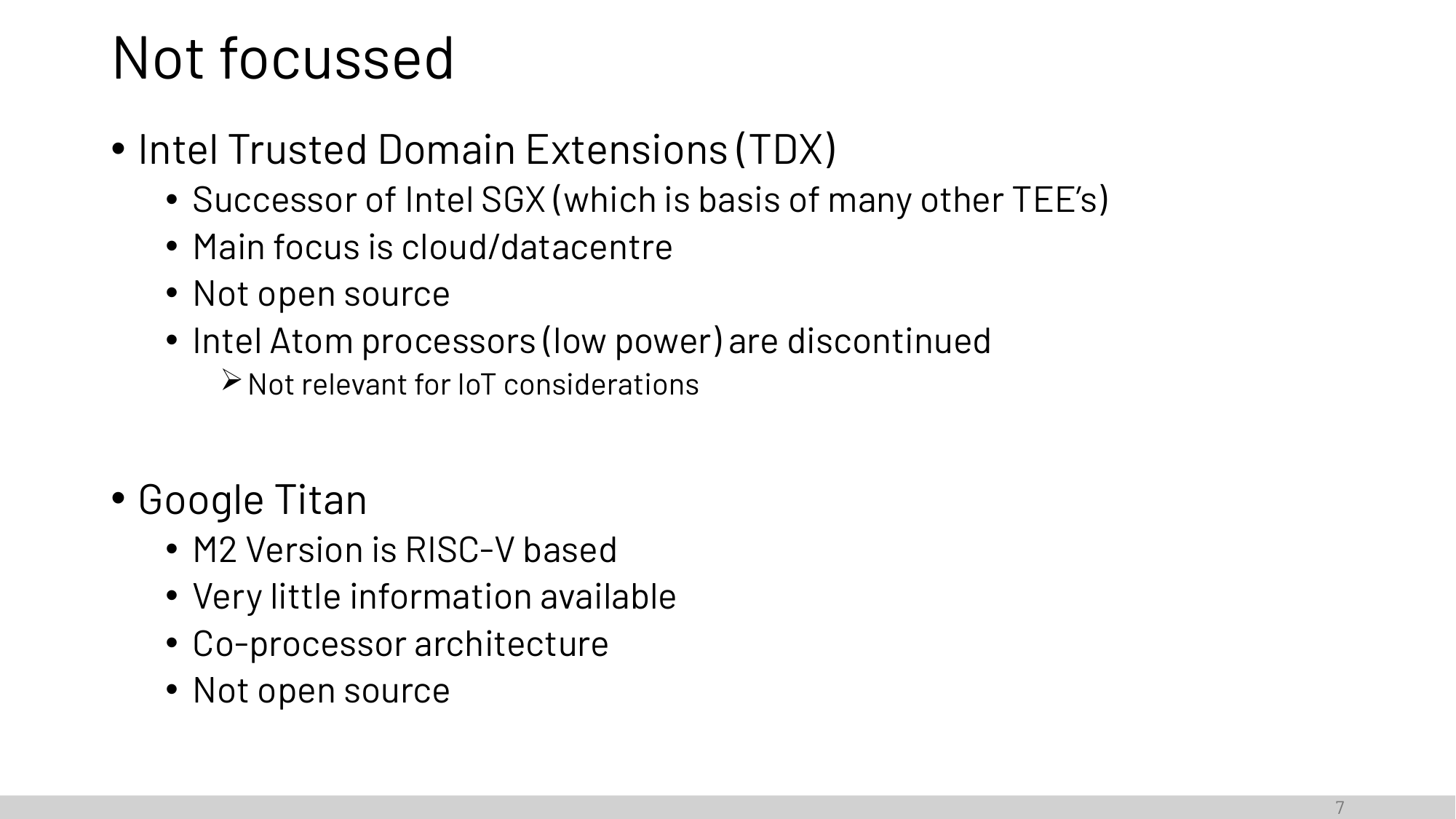

# Not focussed
Intel Trusted Domain Extensions (TDX)
Successor of Intel SGX (which is basis of many other TEE’s)
Main focus is cloud/datacentre
Not open source
Intel Atom processors (low power) are discontinued
Not relevant for IoT considerations

Google Titan
M2 Version is RISC-V based
Very little information available
Co-processor architecture
Not open source

7